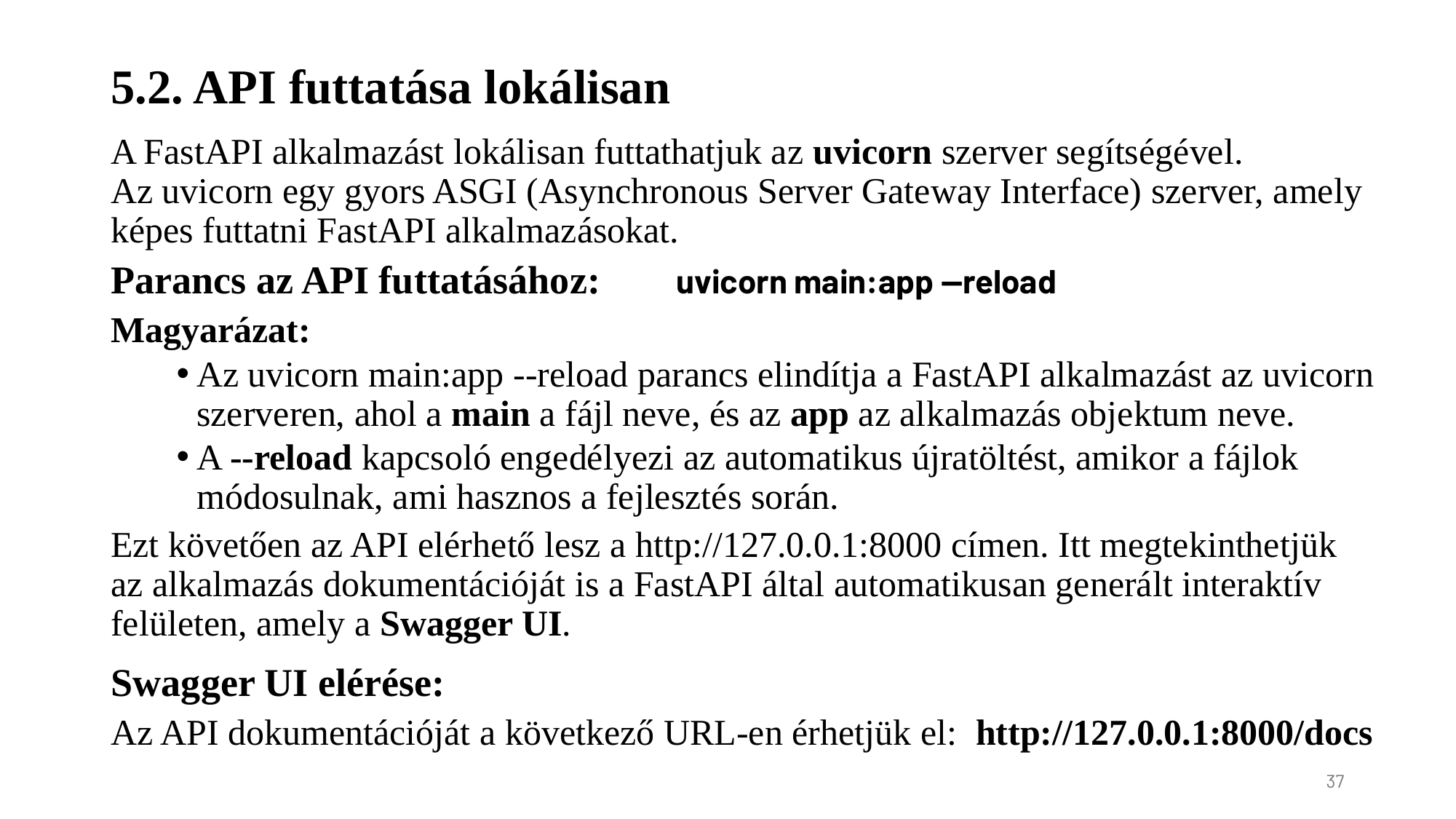

5.2. API futtatása lokálisan
A FastAPI alkalmazást lokálisan futtathatjuk az uvicorn szerver segítségével.
Az uvicorn egy gyors ASGI (Asynchronous Server Gateway Interface) szerver, amely képes futtatni FastAPI alkalmazásokat.
Parancs az API futtatásához:        uvicorn main:app --reload
Magyarázat:
Az uvicorn main:app --reload parancs elindítja a FastAPI alkalmazást az uvicorn szerveren, ahol a main a fájl neve, és az app az alkalmazás objektum neve.
A --reload kapcsoló engedélyezi az automatikus újratöltést, amikor a fájlok módosulnak, ami hasznos a fejlesztés során.
Ezt követően az API elérhető lesz a http://127.0.0.1:8000 címen. Itt megtekinthetjük
az alkalmazás dokumentációját is a FastAPI által automatikusan generált interaktív felületen, amely a Swagger UI.
Swagger UI elérése:
Az API dokumentációját a következő URL-en érhetjük el:  http://127.0.0.1:8000/docs
37